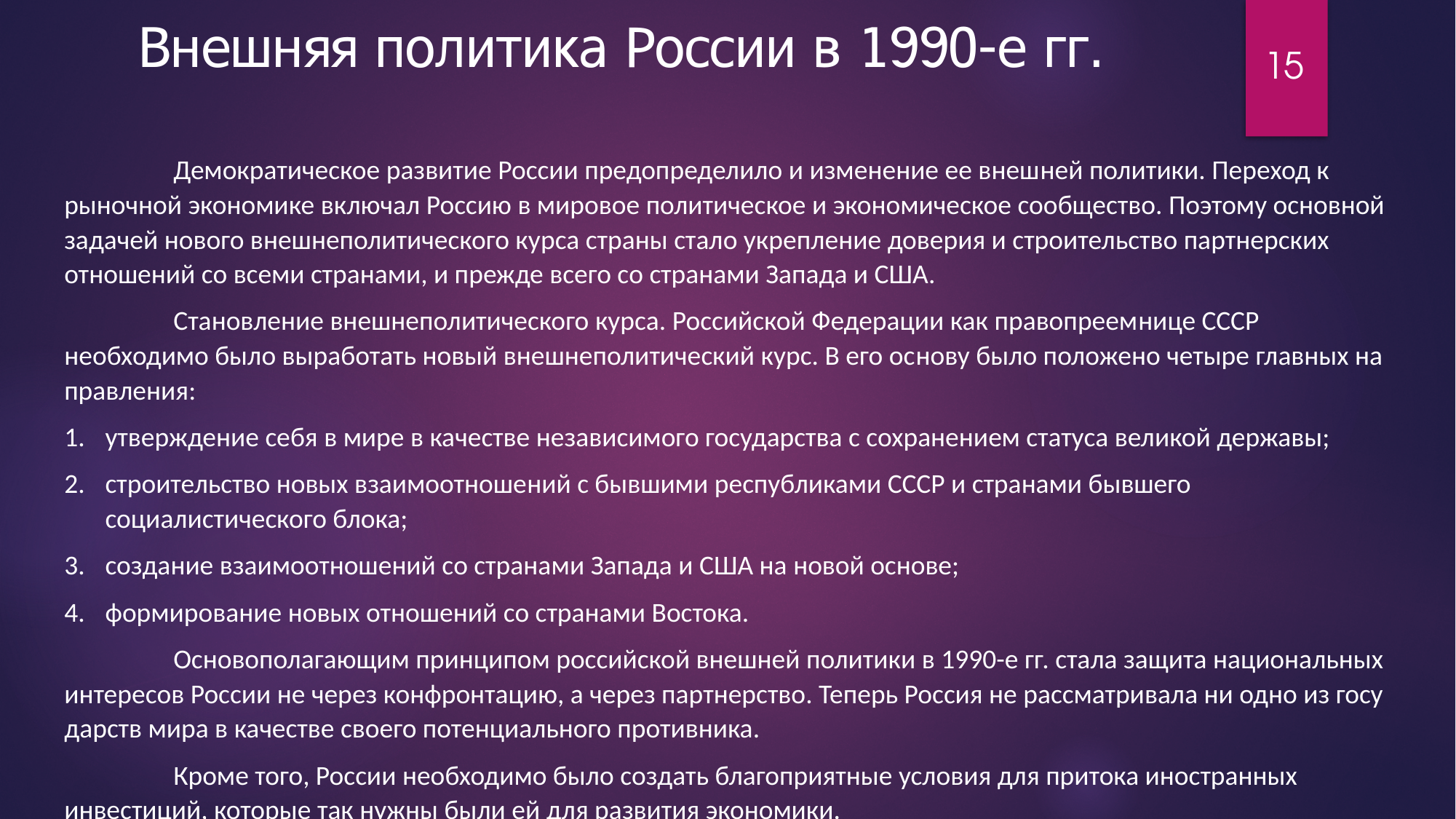

Внешняя политика России в 1990-е гг.
15
	Демократическое развитие России предопределило и изменение ее внеш­ней политики. Переход к рыночной экономике включал Россию в мировое политическое и экономическое сообщество. Поэтому основной задачей нового внешнеполитического курса страны стало укрепление доверия и строительство партнерских отношений со всеми странами, и прежде всего со странами Запада и США.
	Становление внешнеполитического курса. Российской Федерации как правопреем­нице СССР необходимо было выработать новый внешнеполитический курс. В его ос­нову было положено четыре главных на­правления:
утверждение себя в мире в качестве независимого государства с сохранением статуса великой державы;
строительство новых взаимоотноше­ний с бывшими республиками СССР и странами бывшего социалистического блока;
создание взаимоотношений со страна­ми Запада и США на новой основе;
формирование новых отношений со странами Востока.
	Основополагающим принципом российской внешней политики в 1990-е гг. стала защита национальных интересов России не через конфронтацию, а через партнерство. Теперь Россия не рассматривала ни одно из госу­дарств мира в качестве своего потенциального противника.
	Кроме того, России необходимо было создать благоприятные условия для притока иностранных инвестиций, которые так нужны были ей для развития экономики.